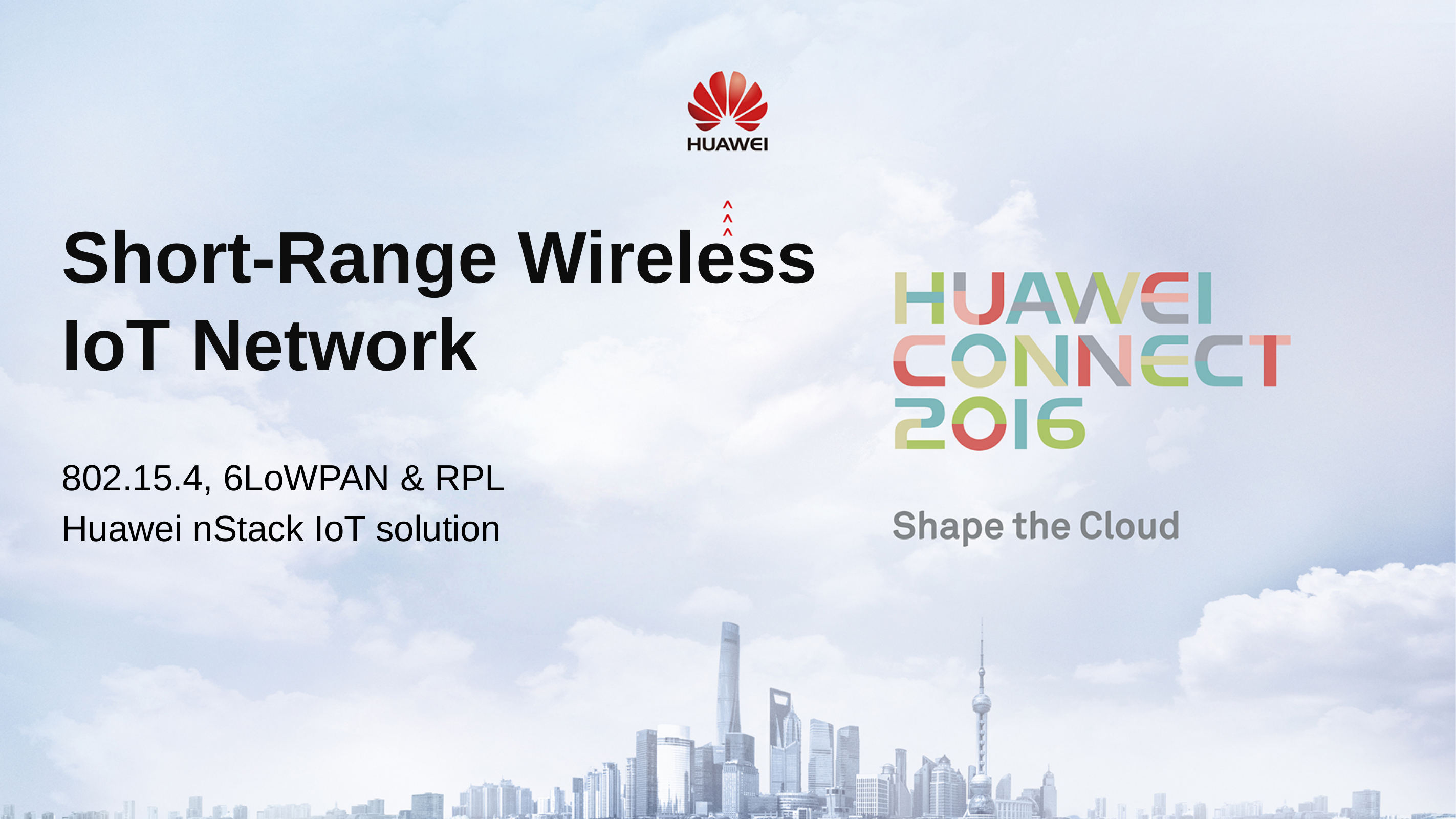

# Short-Range Wireless IoT Network
802.15.4, 6LoWPAN & RPL
Huawei nStack IoT solution